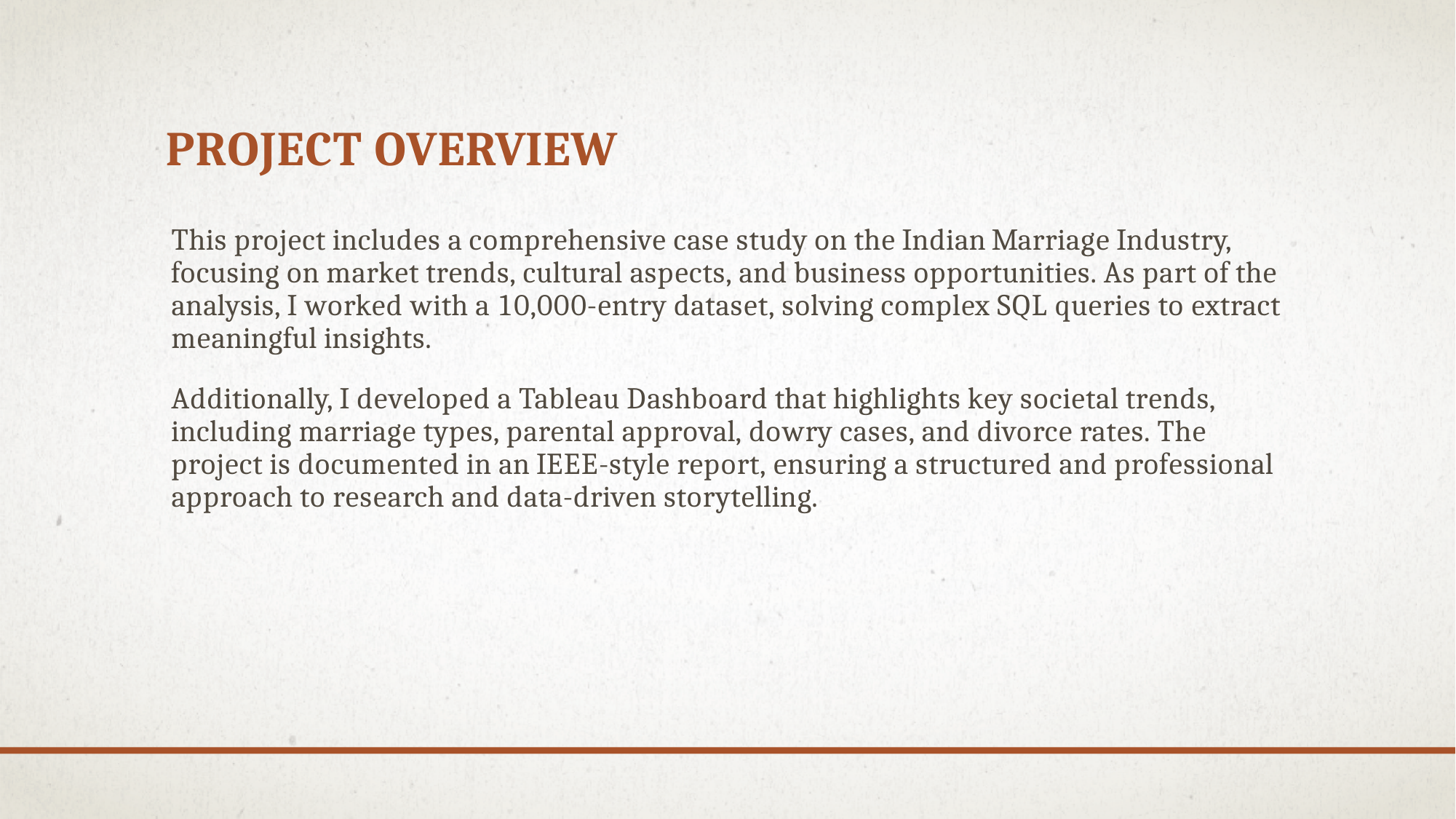

# Project Overview
This project includes a comprehensive case study on the Indian Marriage Industry, focusing on market trends, cultural aspects, and business opportunities. As part of the analysis, I worked with a 10,000-entry dataset, solving complex SQL queries to extract meaningful insights.
Additionally, I developed a Tableau Dashboard that highlights key societal trends, including marriage types, parental approval, dowry cases, and divorce rates. The project is documented in an IEEE-style report, ensuring a structured and professional approach to research and data-driven storytelling.